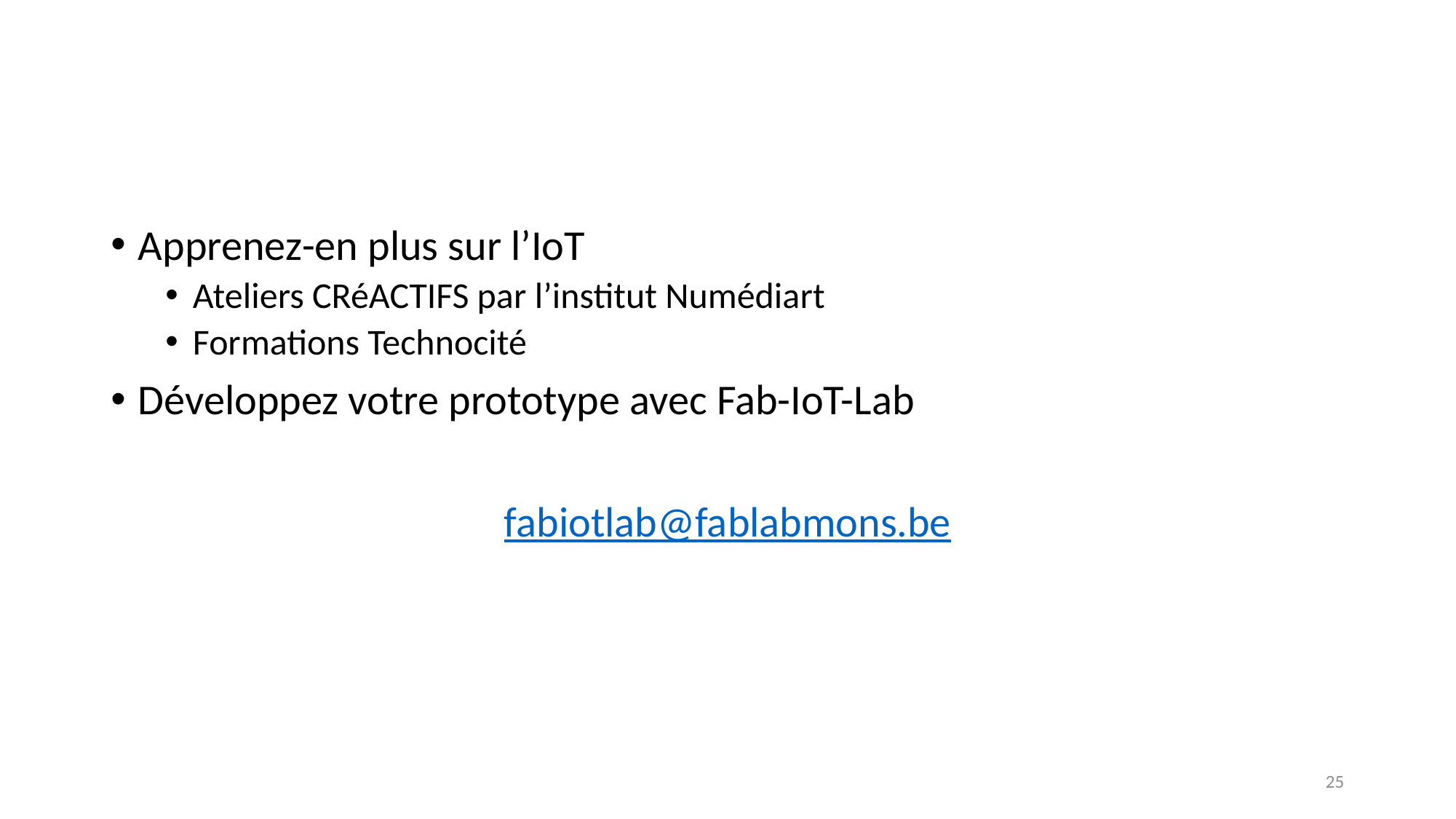

#
Apprenez-en plus sur l’IoT
Ateliers CRéACTIFS par l’institut Numédiart
Formations Technocité
Développez votre prototype avec Fab-IoT-Lab

fabiotlab@fablabmons.be
25